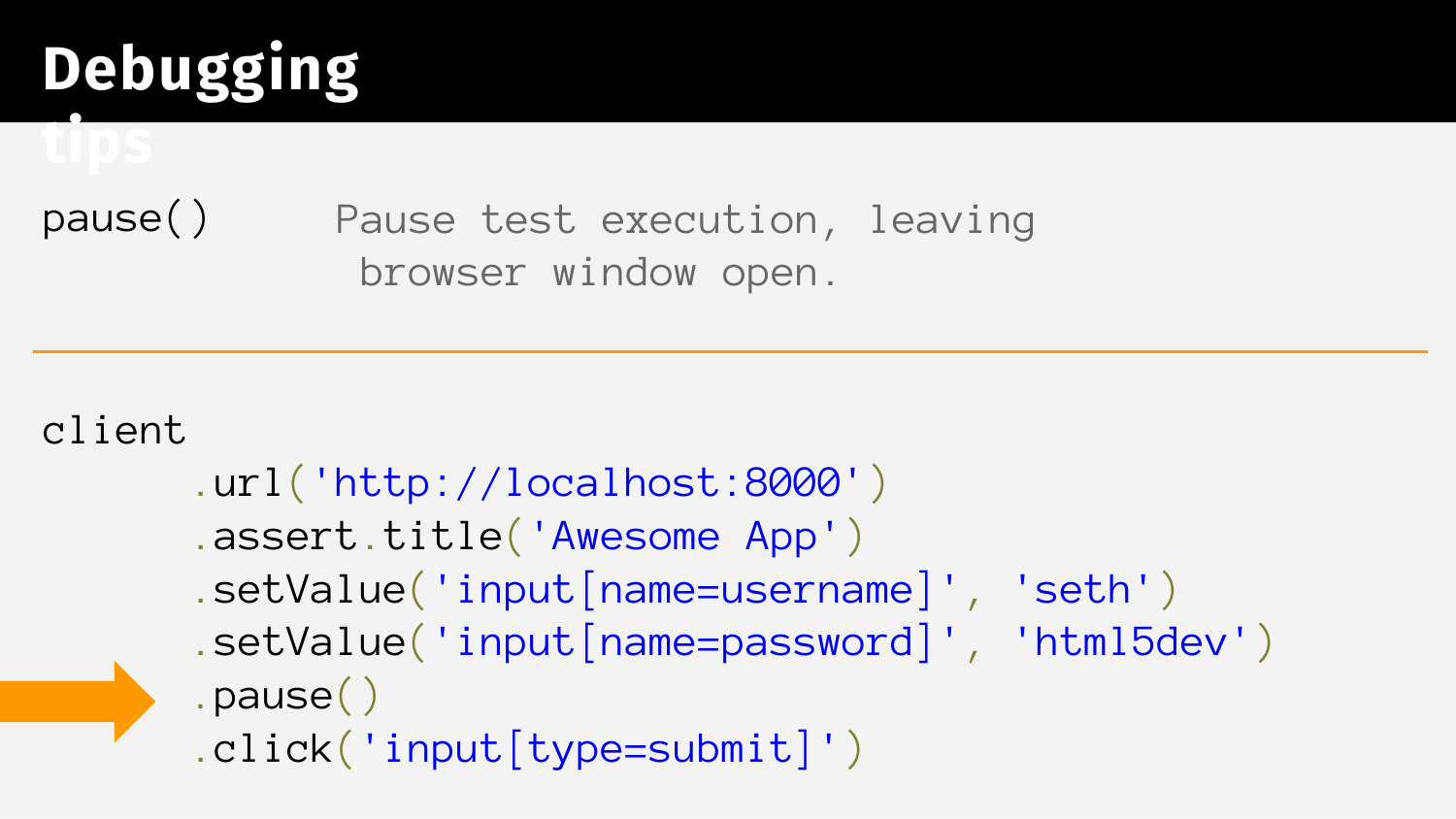

# Debugging tips

pause()
Pause test execution, leaving  browser window open.

client
.url('http://localhost:8000')
.assert.title('Awesome App')
.setValue('input[name=username]', 'seth')
.setValue('input[name=password]', 'html5dev')
.pause()
.click('input[type=submit]')